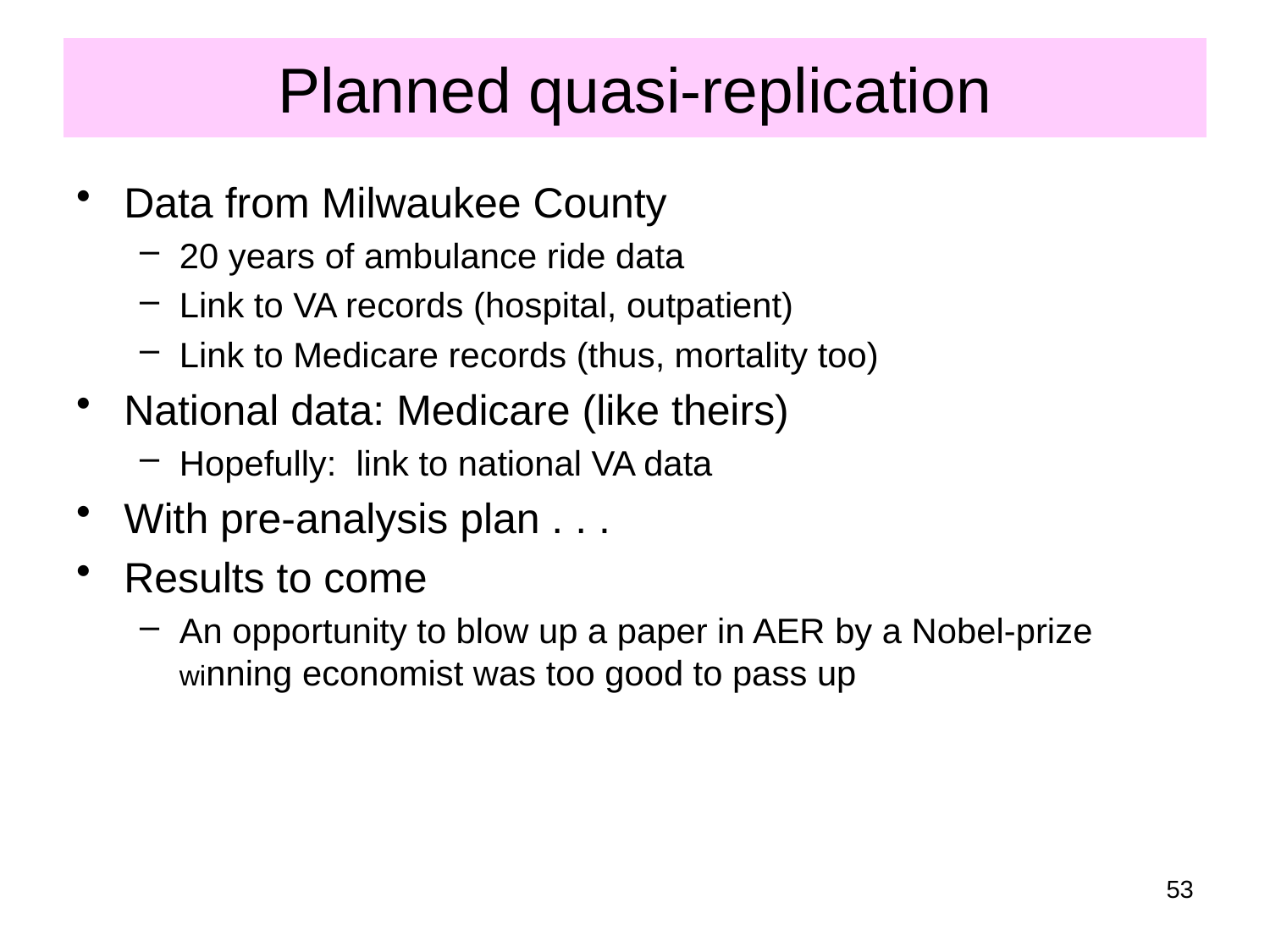

# Planned quasi-replication
Data from Milwaukee County
20 years of ambulance ride data
Link to VA records (hospital, outpatient)
Link to Medicare records (thus, mortality too)
National data: Medicare (like theirs)
Hopefully:  link to national VA data
With pre-analysis plan . . .
Results to come
An opportunity to blow up a paper in AER by a Nobel-prize winning economist was too good to pass up

53